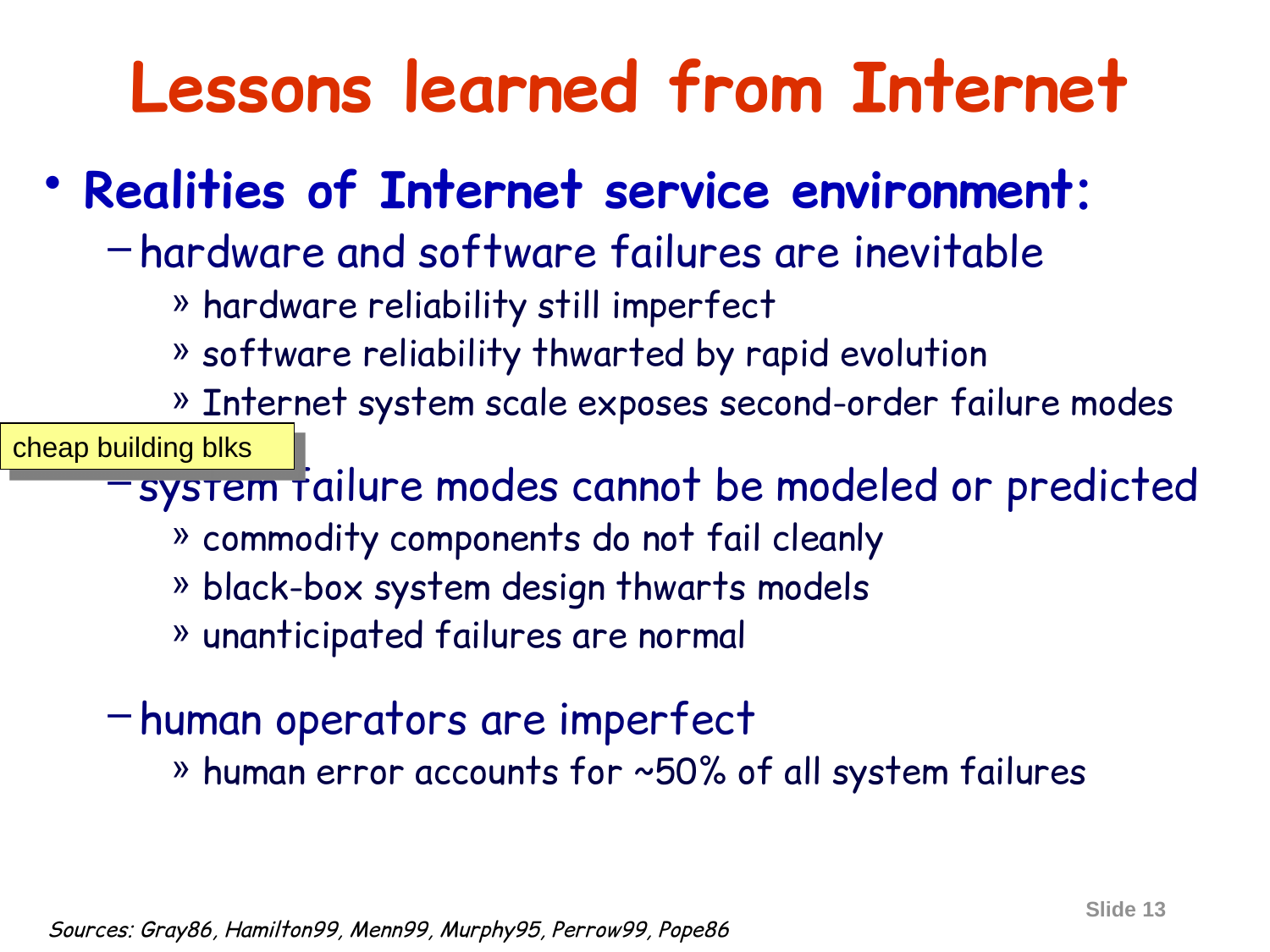

# Lessons learned from Internet
Realities of Internet service environment:
hardware and software failures are inevitable
hardware reliability still imperfect
software reliability thwarted by rapid evolution
Internet system scale exposes second-order failure modes

system failure modes cannot be modeled or predicted
commodity components do not fail cleanly
black-box system design thwarts models
unanticipated failures are normal

human operators are imperfect
human error accounts for ~50% of all system failures
cheap building blks
Sources: Gray86, Hamilton99, Menn99, Murphy95, Perrow99, Pope86